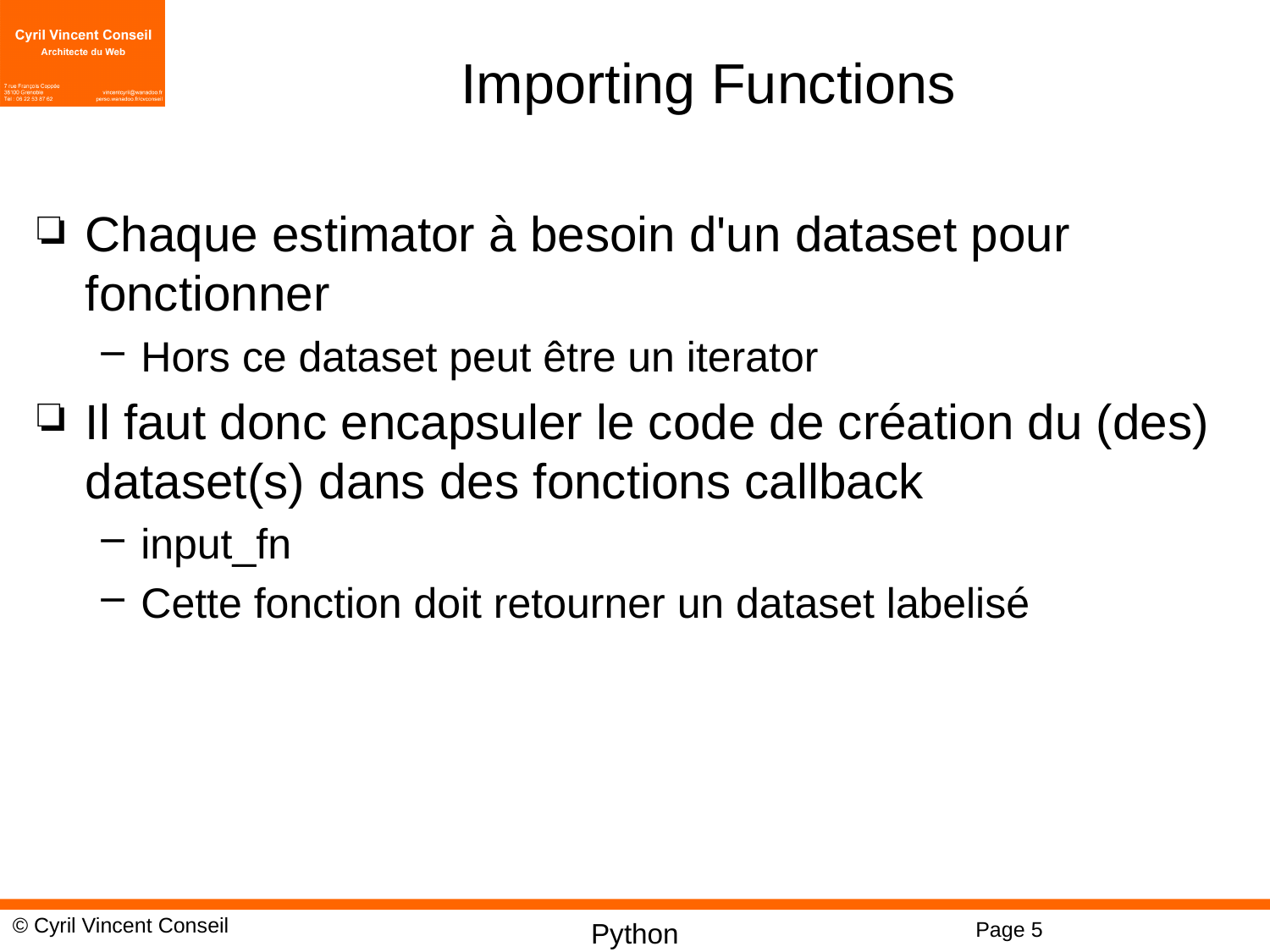

# Importing Functions
Chaque estimator à besoin d'un dataset pour fonctionner
Hors ce dataset peut être un iterator
Il faut donc encapsuler le code de création du (des) dataset(s) dans des fonctions callback
input_fn
Cette fonction doit retourner un dataset labelisé